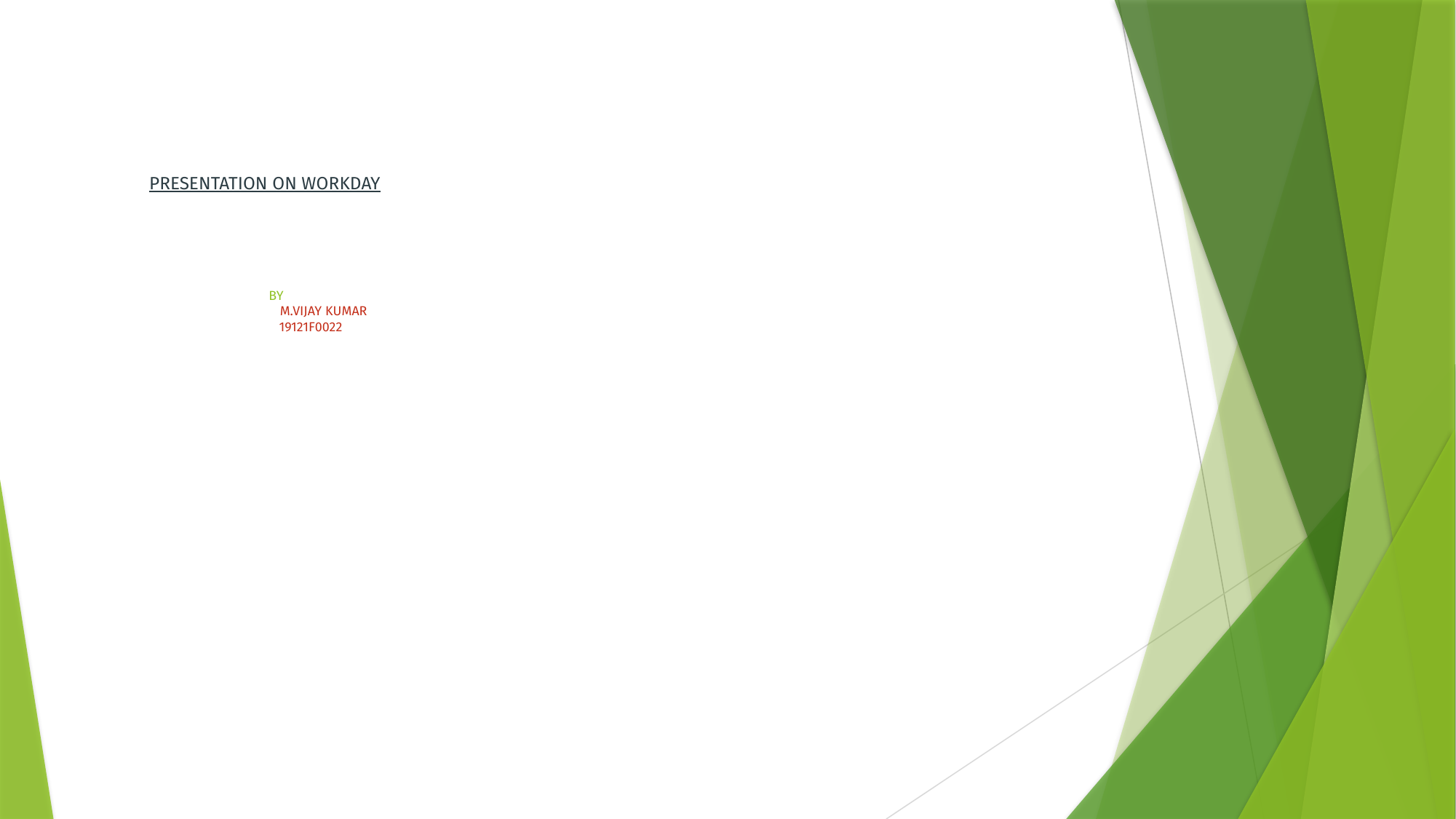

# PRESENTATION ON WORKDAY BY M.VIJAY KUMAR 19121F0022